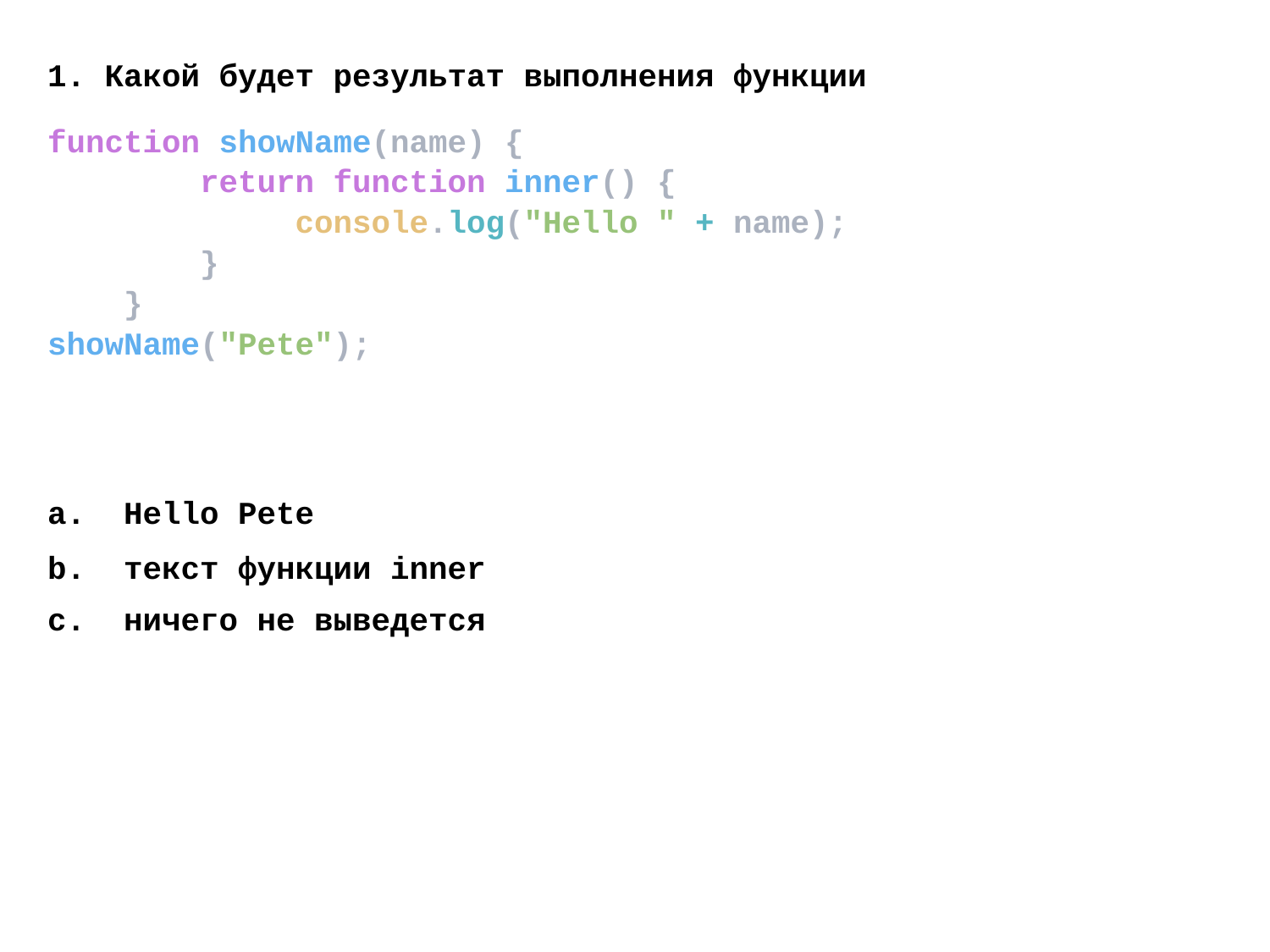

1. Какой будет результат выполнения функции
function showName(name) {
        return function inner() {
             console.log("Hello " + name);
        }
    }
showName("Pete");
a.  Hello Pete
b.  текст функции inner
c.  ничего не выведется